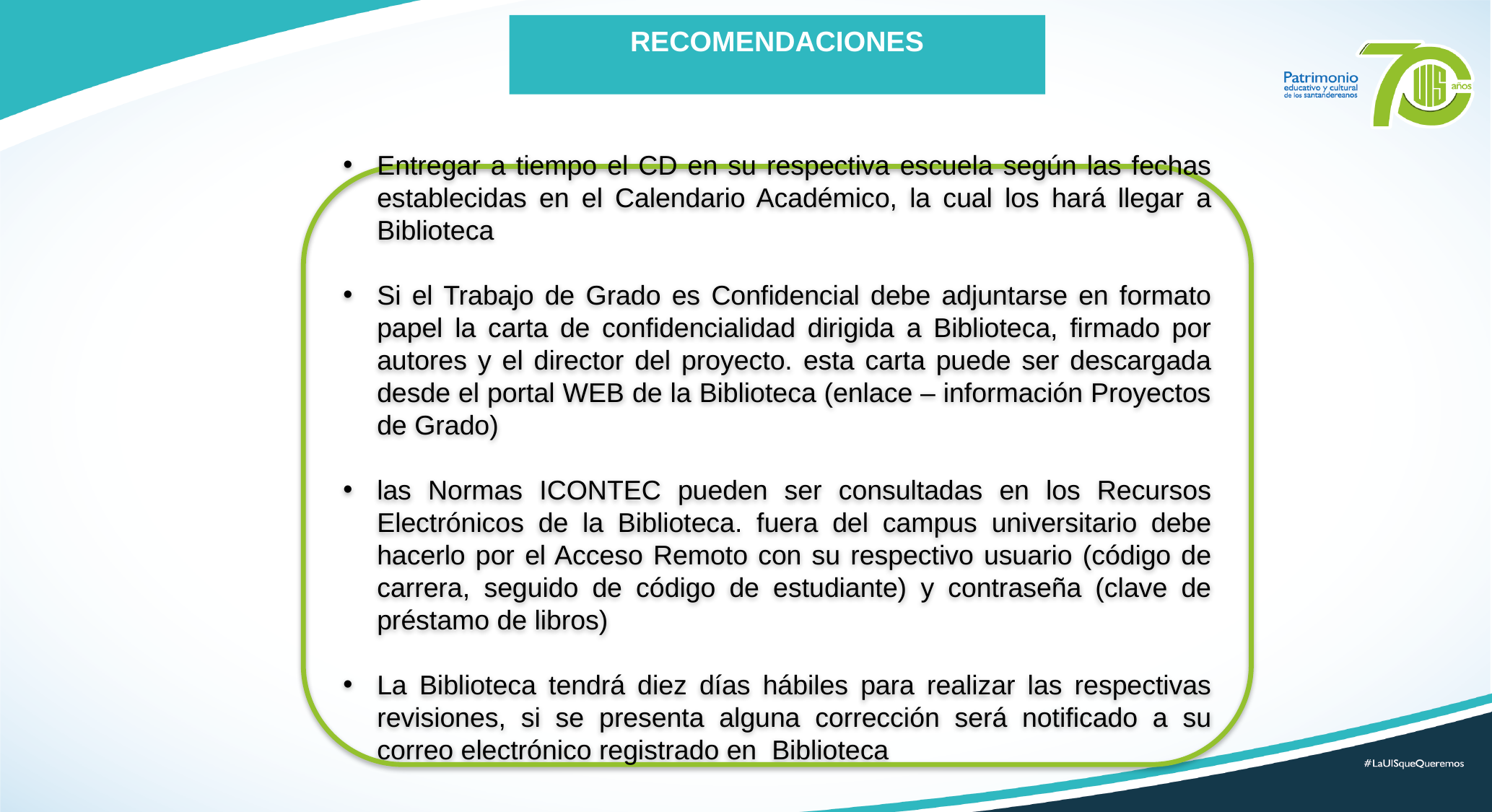

RECOMENDACIONES

Entregar a tiempo el CD en su respectiva escuela según las fechas establecidas en el Calendario Académico, la cual los hará llegar a Biblioteca

Si el Trabajo de Grado es Confidencial debe adjuntarse en formato papel la carta de confidencialidad dirigida a Biblioteca, firmado por autores y el director del proyecto. esta carta puede ser descargada desde el portal WEB de la Biblioteca (enlace – información Proyectos de Grado)

las Normas ICONTEC pueden ser consultadas en los Recursos Electrónicos de la Biblioteca. fuera del campus universitario debe hacerlo por el Acceso Remoto con su respectivo usuario (código de carrera, seguido de código de estudiante) y contraseña (clave de préstamo de libros)

La Biblioteca tendrá diez días hábiles para realizar las respectivas revisiones, si se presenta alguna corrección será notificado a su correo electrónico registrado en  Biblioteca